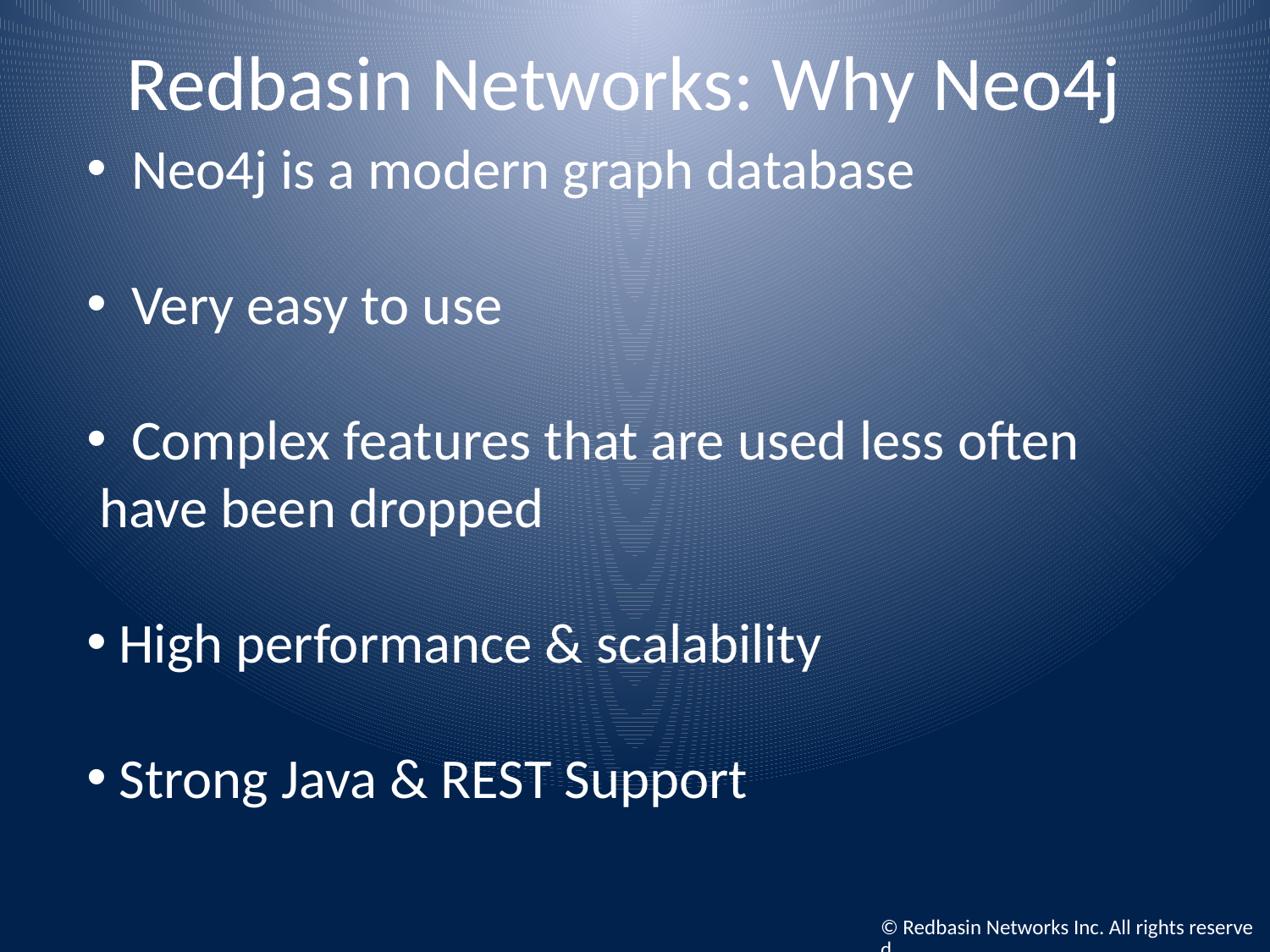

# Redbasin Networks: Why Neo4j
  Neo4j is a modern graph database

  Very easy to use

  Complex features that are used less often
 have been dropped

 High performance & scalability

 Strong Java & REST Support

© Redbasin Networks Inc. All rights reserved.